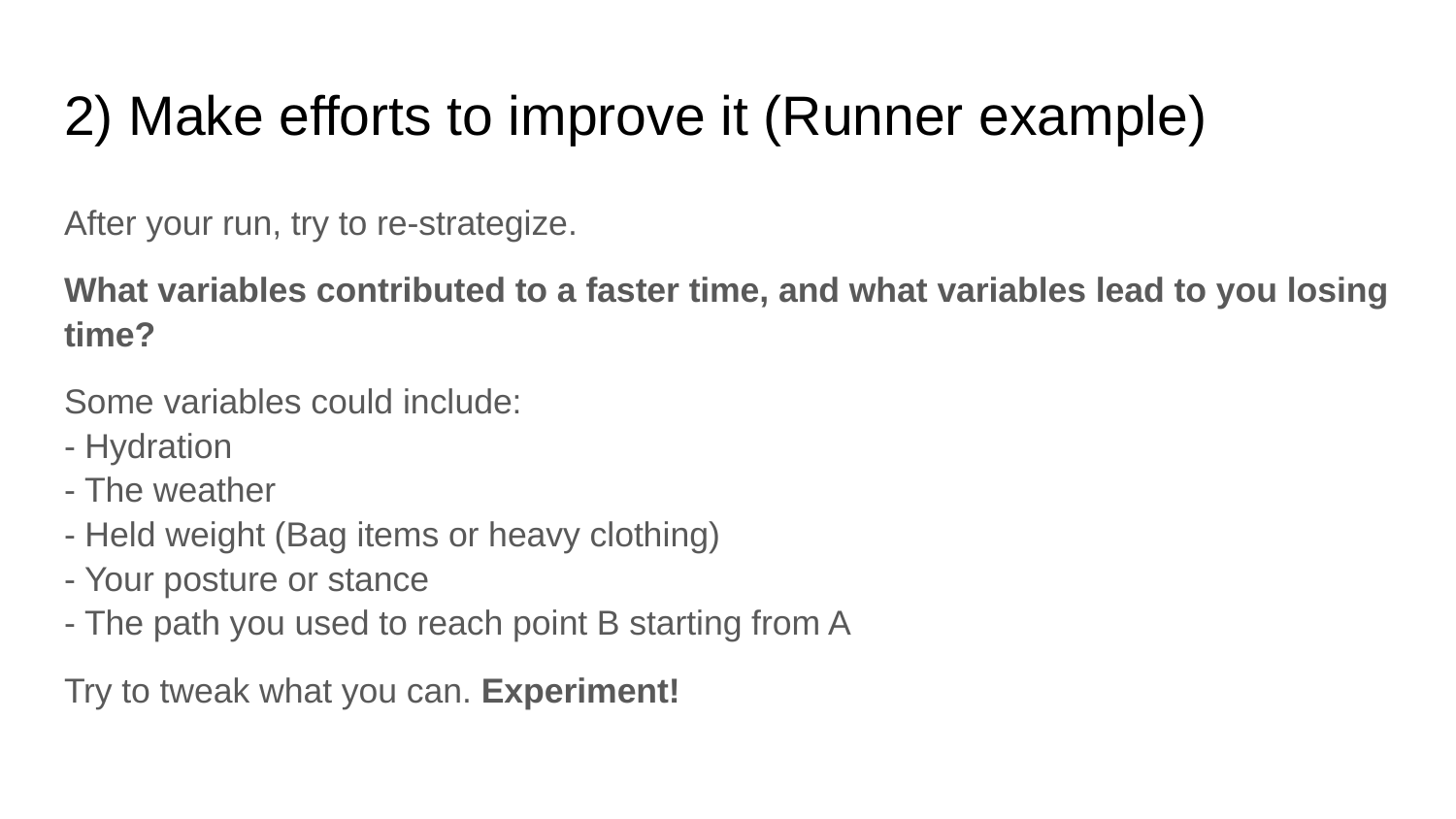

# 2) Make efforts to improve it (Runner example)
After your run, try to re-strategize.
What variables contributed to a faster time, and what variables lead to you losing time?
Some variables could include:
- Hydration
- The weather
- Held weight (Bag items or heavy clothing)
- Your posture or stance
- The path you used to reach point B starting from A
Try to tweak what you can. Experiment!